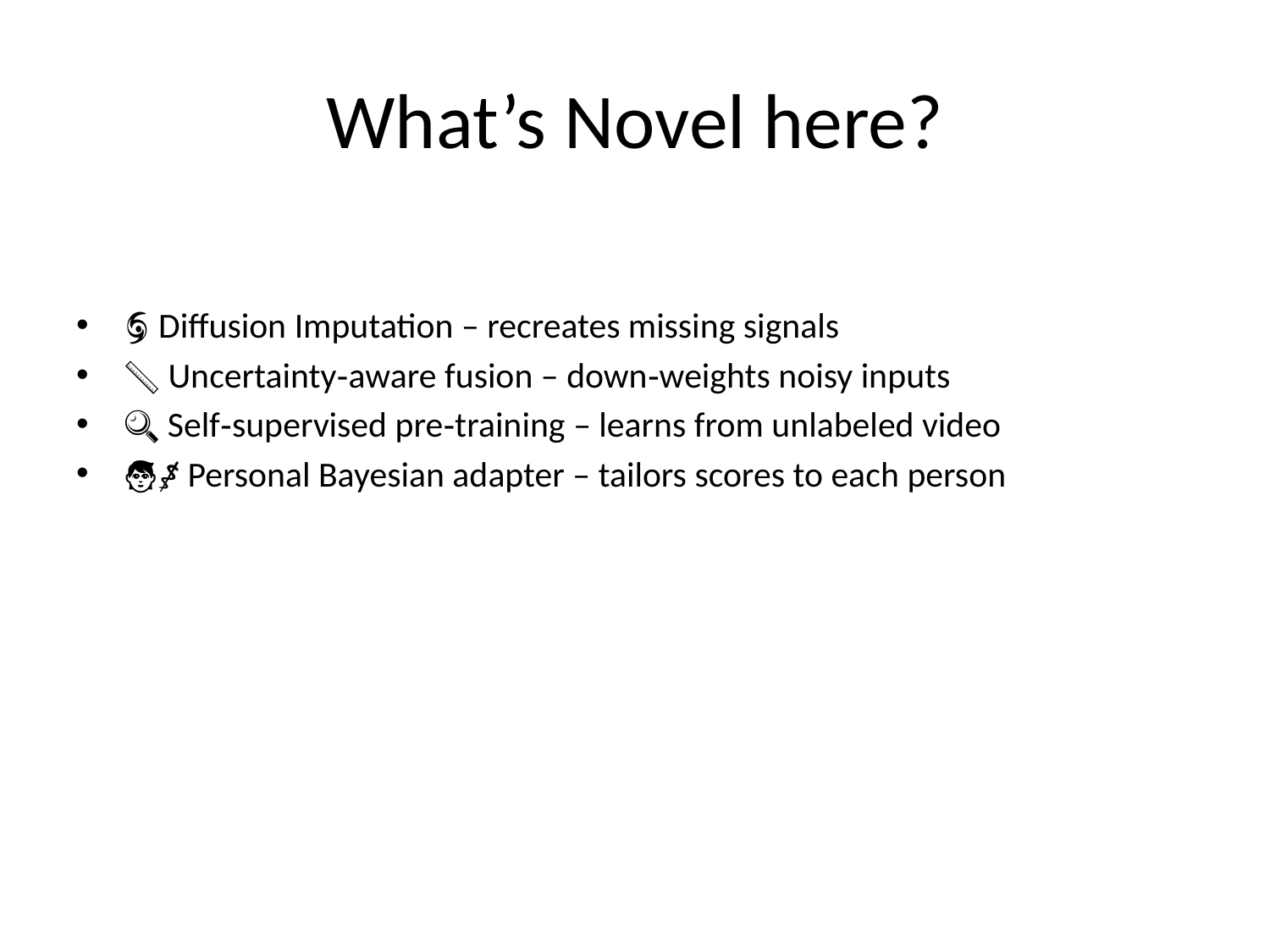

# What’s Novel here?

🌀 Diffusion Imputation – recreates missing signals
📏 Uncertainty‑aware fusion – down‑weights noisy inputs
🔍 Self‑supervised pre‑training – learns from unlabeled video
🧑‍⚕️ Personal Bayesian adapter – tailors scores to each person